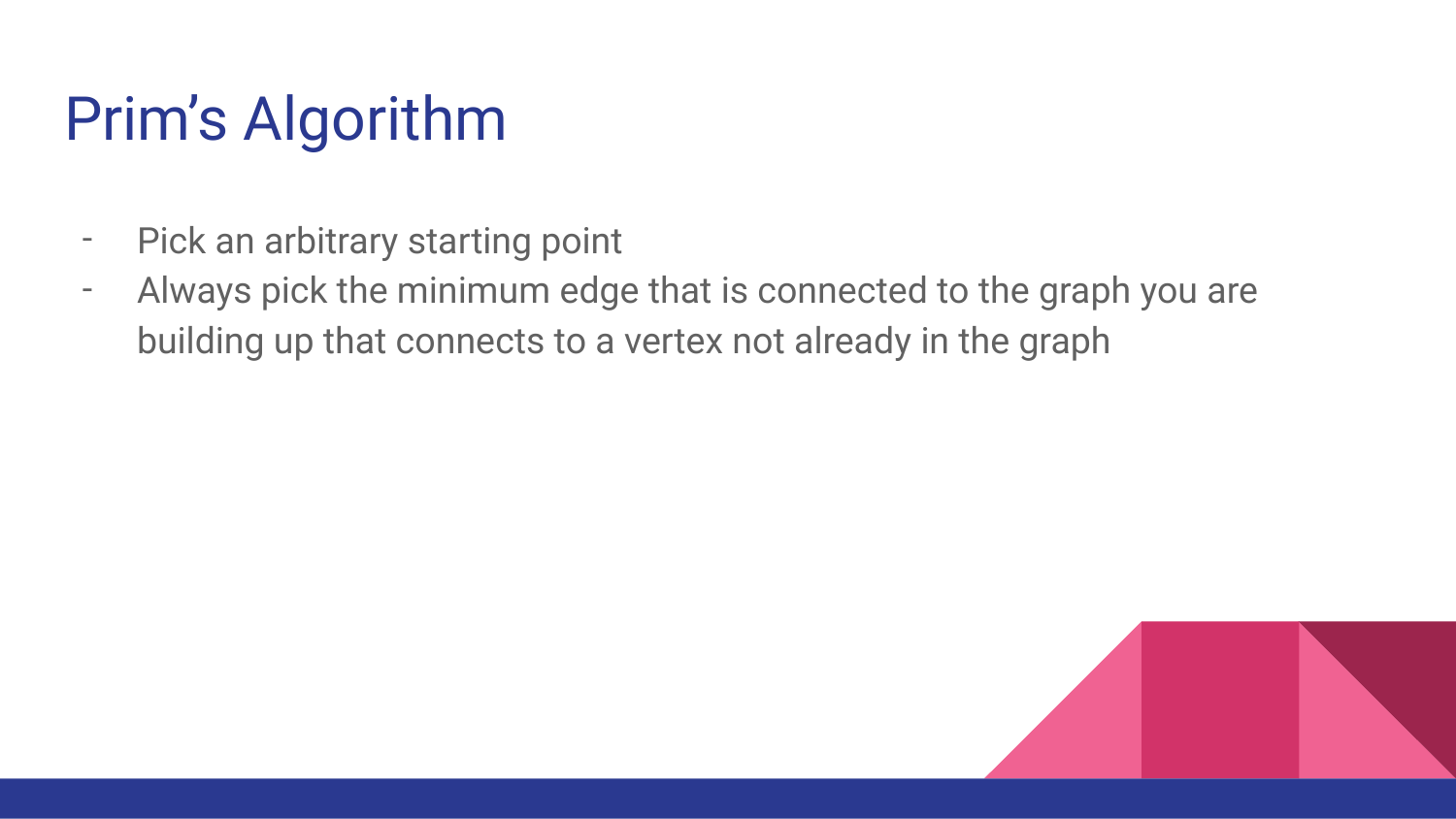

# Prim’s Algorithm
Pick an arbitrary starting point
Always pick the minimum edge that is connected to the graph you are building up that connects to a vertex not already in the graph